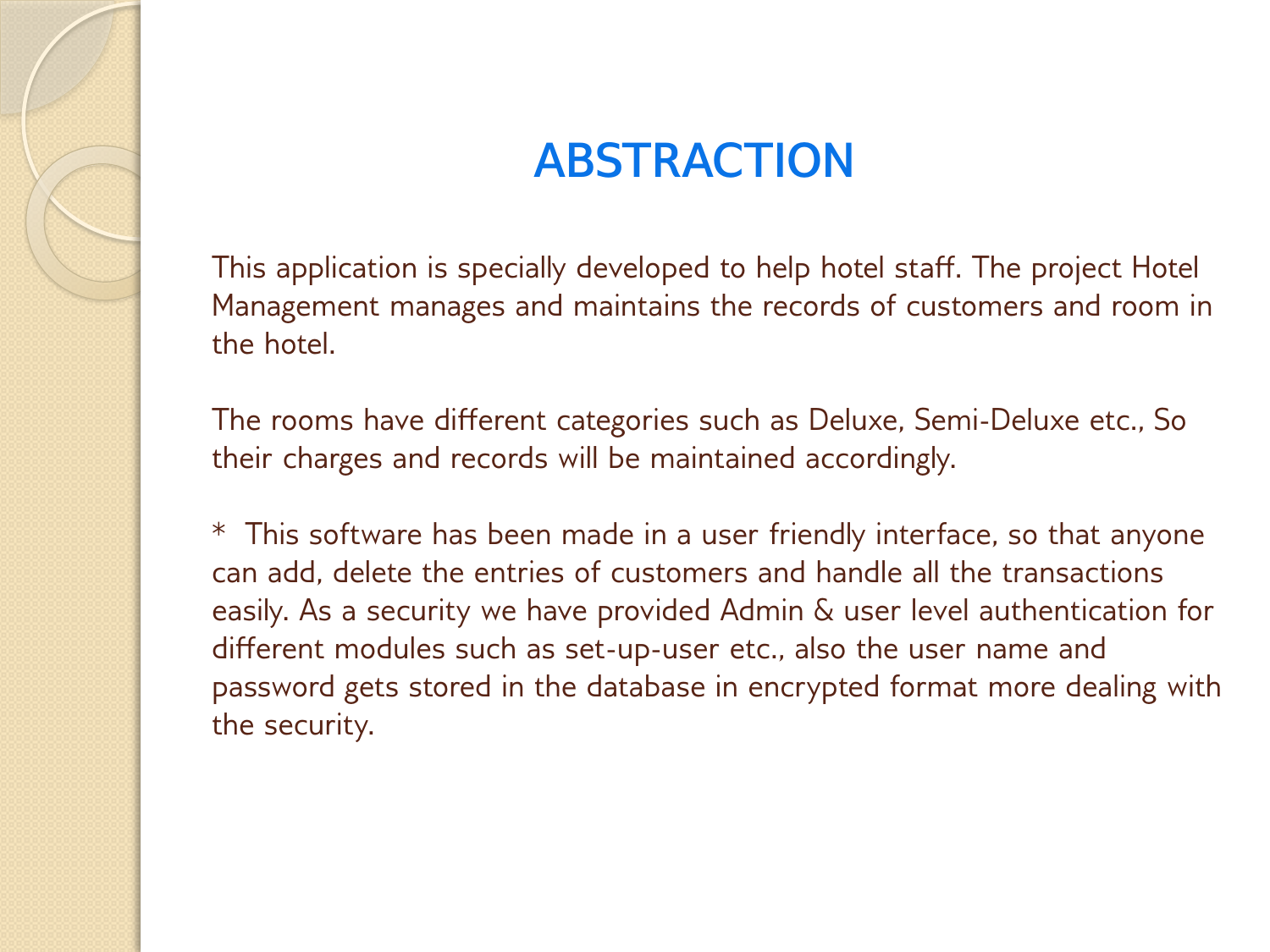

# ABSTRACTION This application is specially developed to help hotel staff. The project Hotel Management manages and maintains the records of customers and room in the hotel. The rooms have different categories such as Deluxe, Semi-Deluxe etc., So their charges and records will be maintained accordingly. *  This software has been made in a user friendly interface, so that anyone can add, delete the entries of customers and handle all the transactions easily. As a security we have provided Admin & user level authentication for different modules such as set-up-user etc., also the user name and password gets stored in the database in encrypted format more dealing with the security.